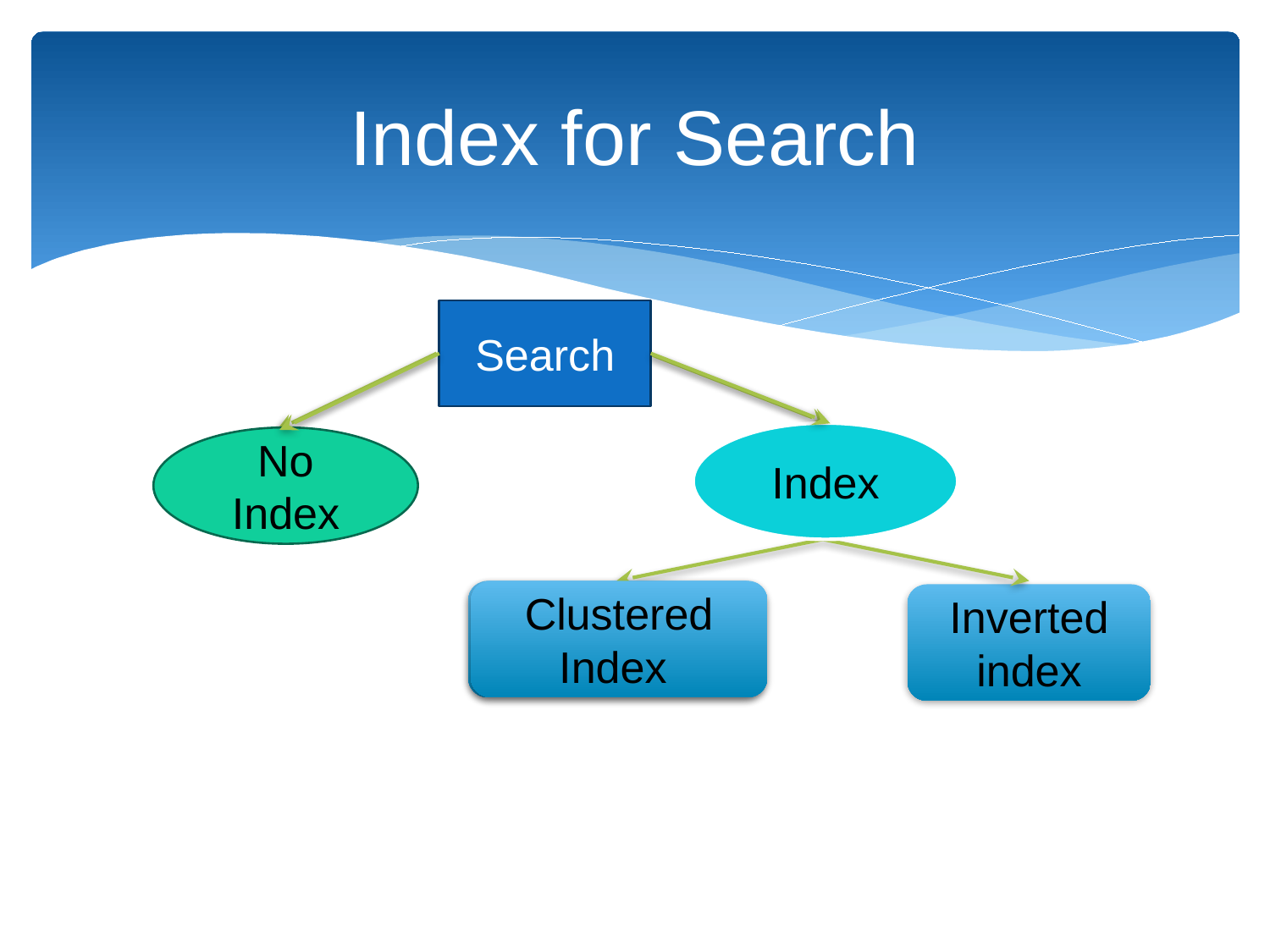

# Index for Search
Search
Index
Index
No Index
No Index
Clustered Index
Clustered Index
Inverted index